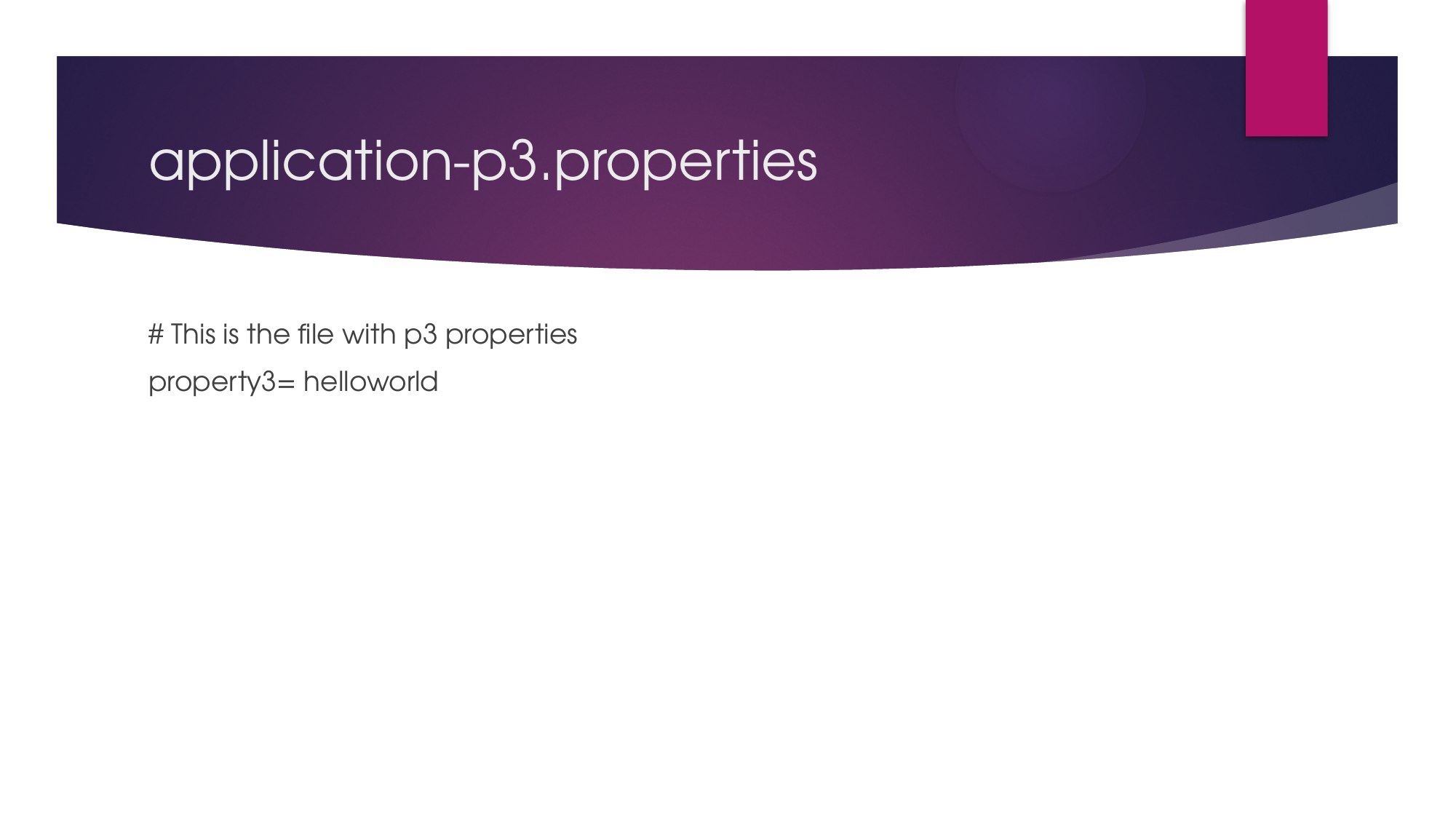

# application-p3.properties
# This is the file with p3 properties
property3= helloworld